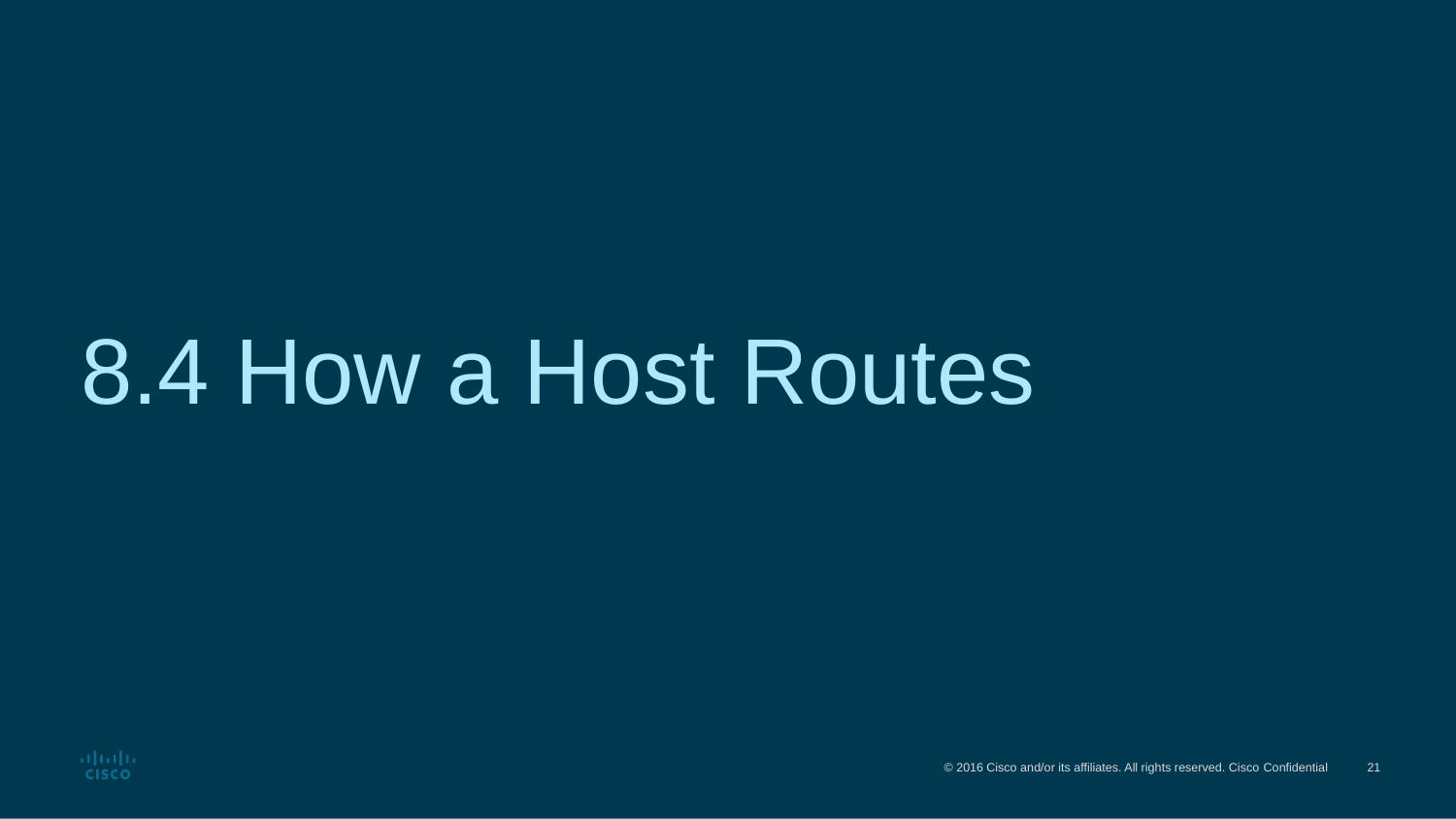

# 8.4 How a Host Routes
© 2016 Cisco and/or its affiliates. All rights reserved. Cisco Confidential
21